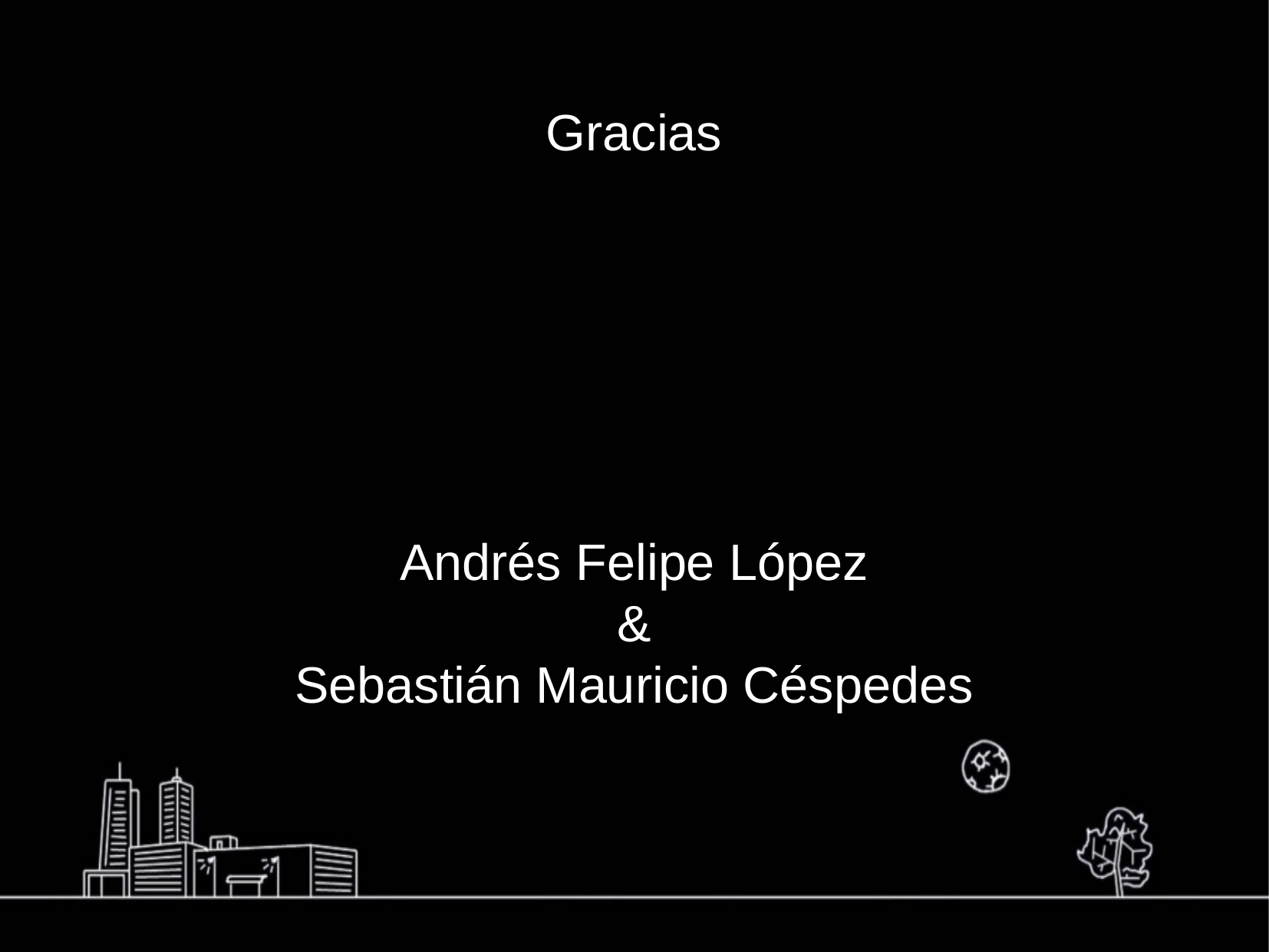

Gracias

Andrés Felipe López
&
Sebastián Mauricio Céspedes